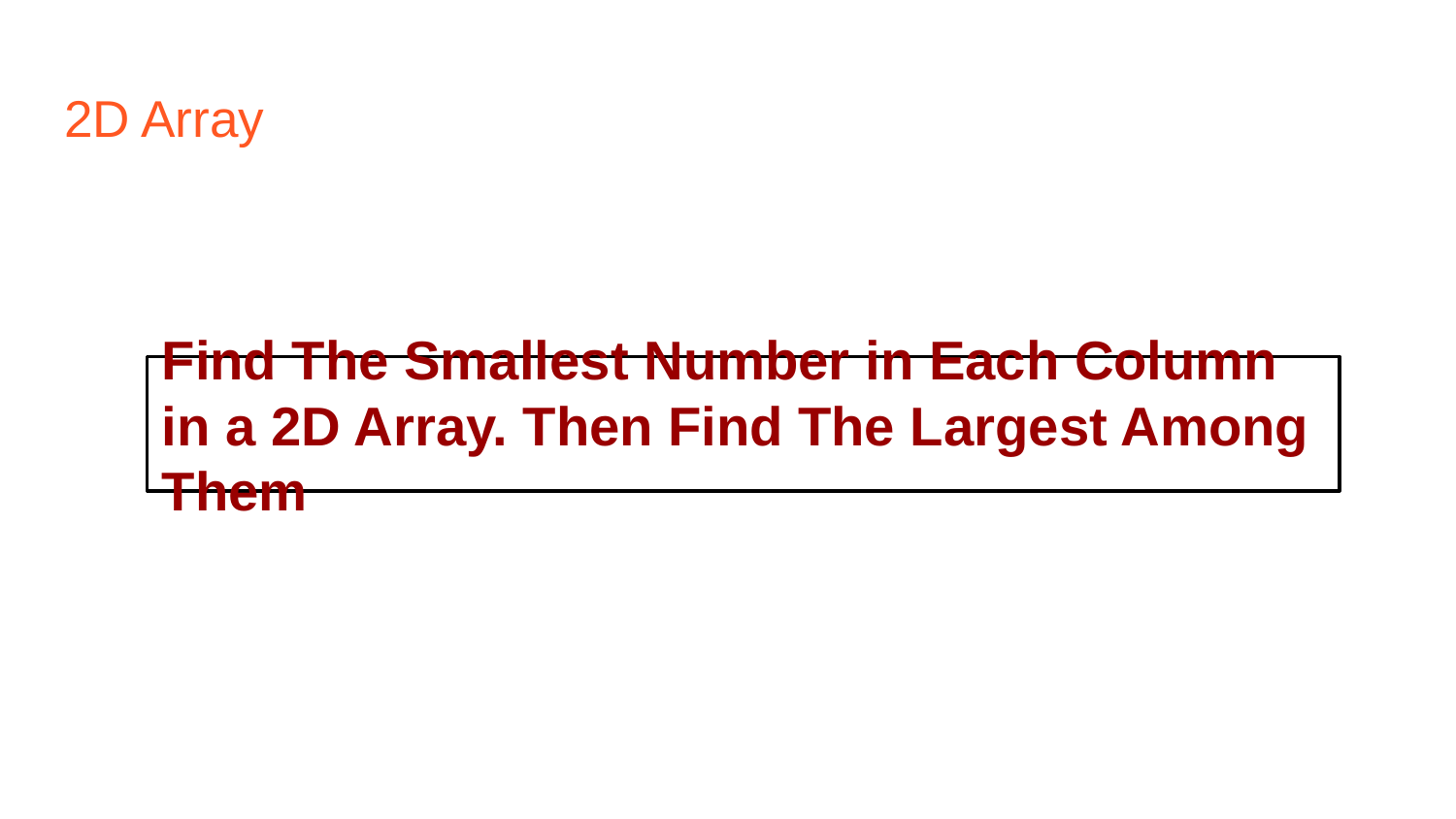

# 2D Array
Find The Smallest Number in Each Column in a 2D Array. Then Find The Largest Among Them